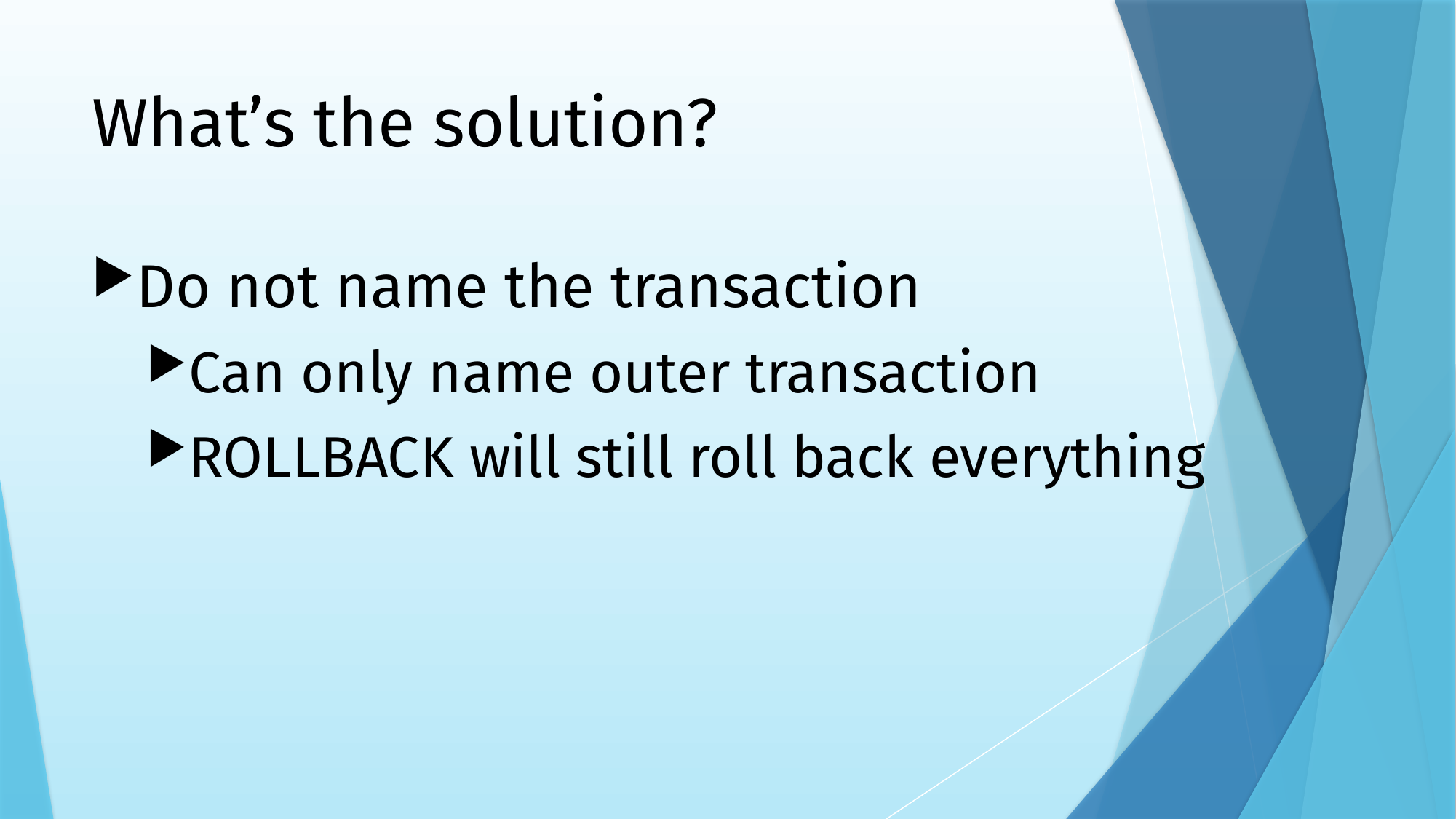

# What’s the solution?
Do not name the transaction
Can only name outer transaction
ROLLBACK will still roll back everything